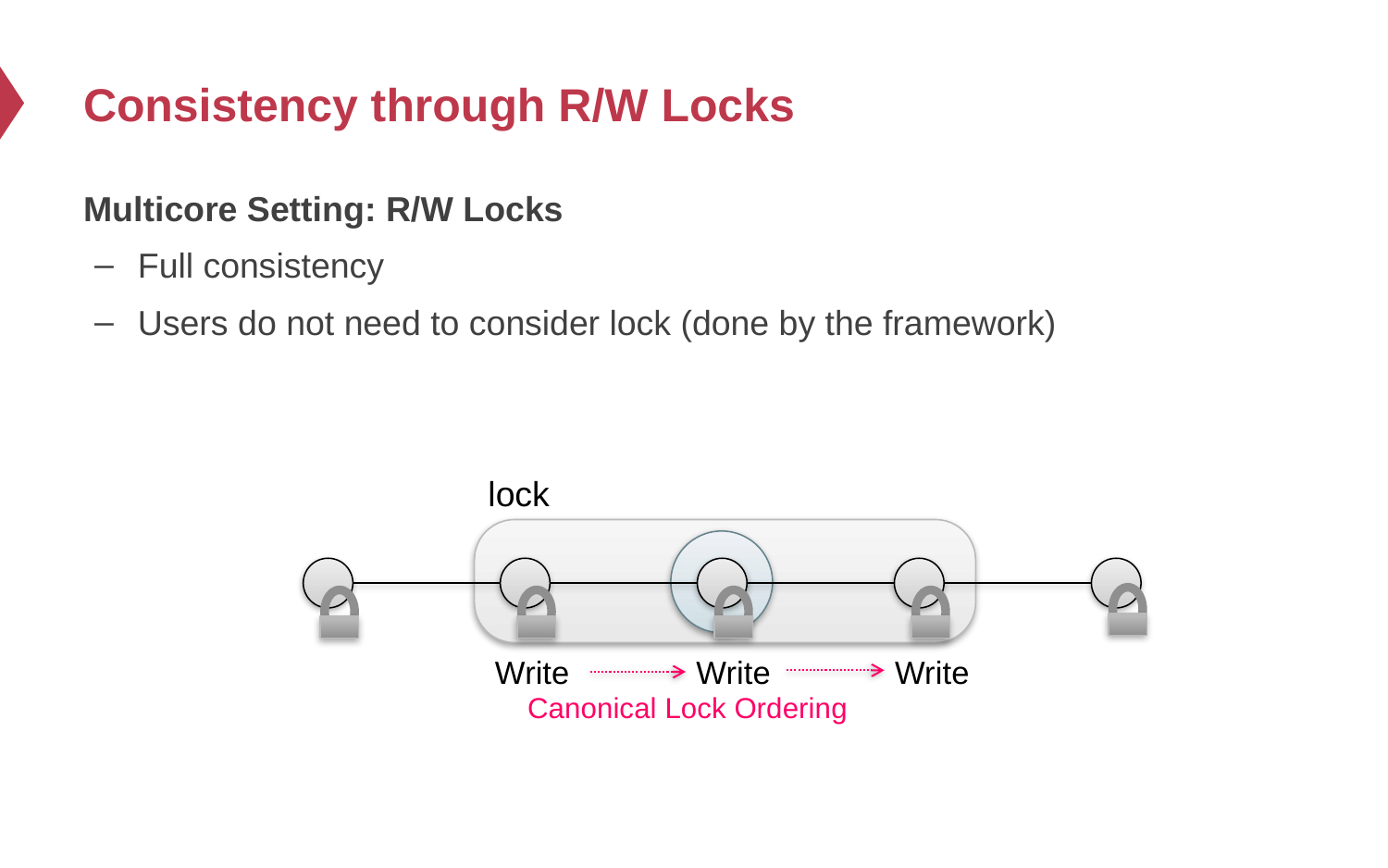

# Consistency through R/W Locks
Multicore Setting: R/W Locks
Full consistency
Users do not need to consider lock (done by the framework)

lock

Write
Write
Write
Canonical Lock Ordering
89